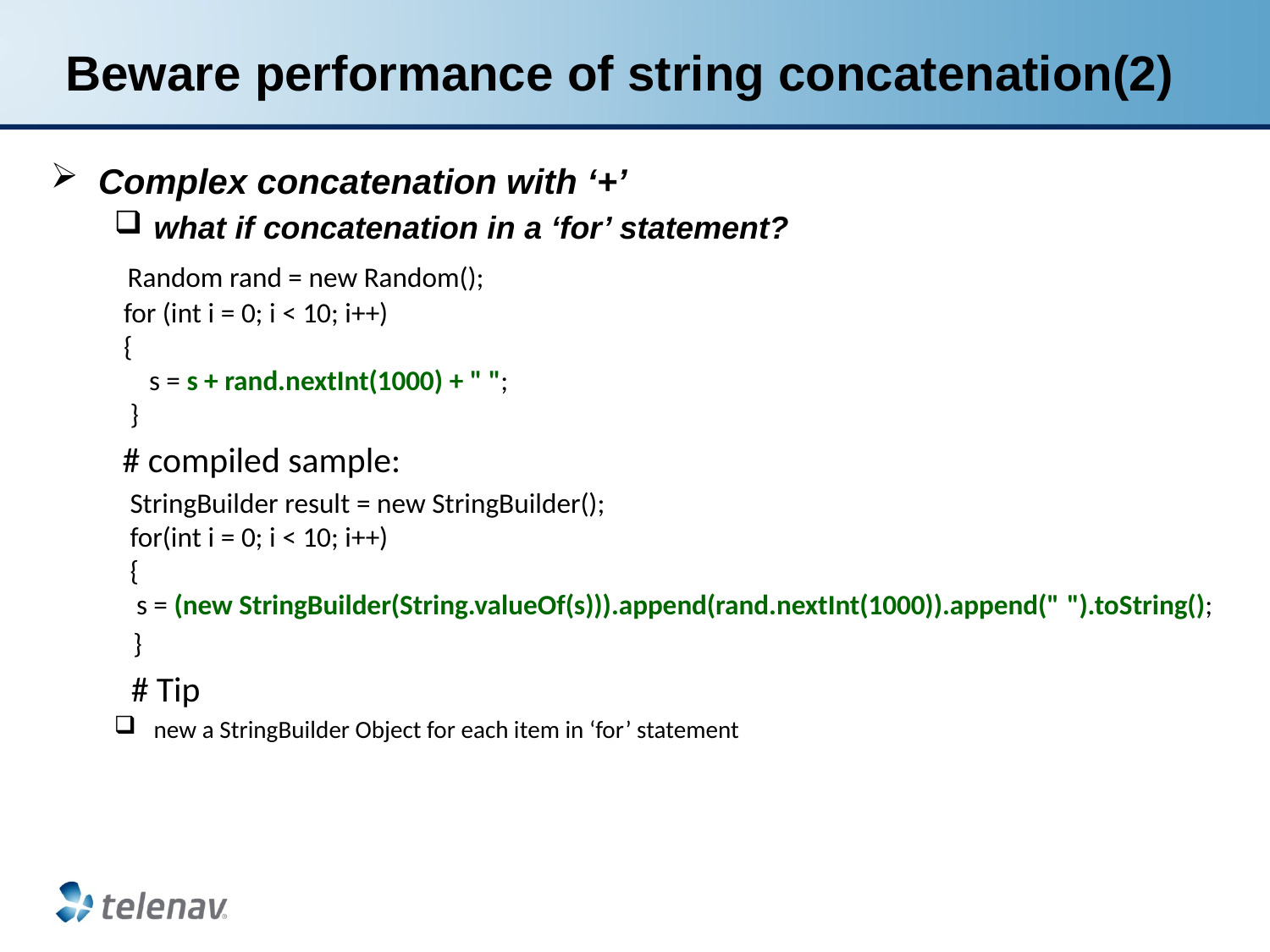

# Beware performance of string concatenation(2)
Complex concatenation with ‘+’
what if concatenation in a ‘for’ statement?
	   Random rand = new Random();
    for (int i = 0; i < 10; i++)
    {
        s = s + rand.nextInt(1000) + " ";
     }
	   # compiled sample:
       	     StringBuilder result = new StringBuilder();
     for(int i = 0; i < 10; i++)
     {
      s = (new StringBuilder(String.valueOf(s))).append(rand.nextInt(1000)).append(" ").toString();
             }
          # Tip
new a StringBuilder Object for each item in ‘for’ statement